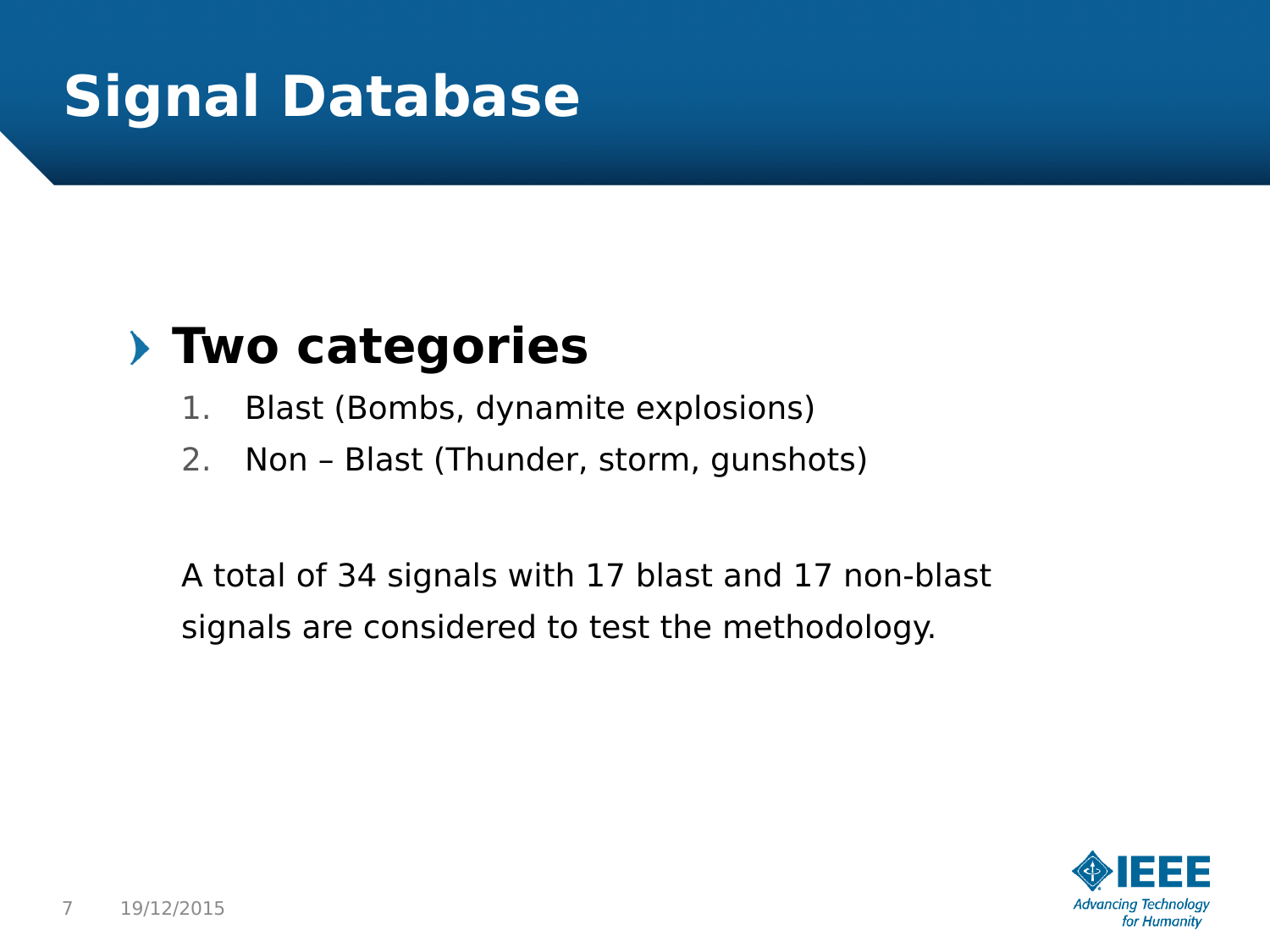

# Signal Database
Two categories
Blast (Bombs, dynamite explosions)
Non – Blast (Thunder, storm, gunshots)

A total of 34 signals with 17 blast and 17 non-blast
signals are considered to test the methodology.
7
19/12/2015